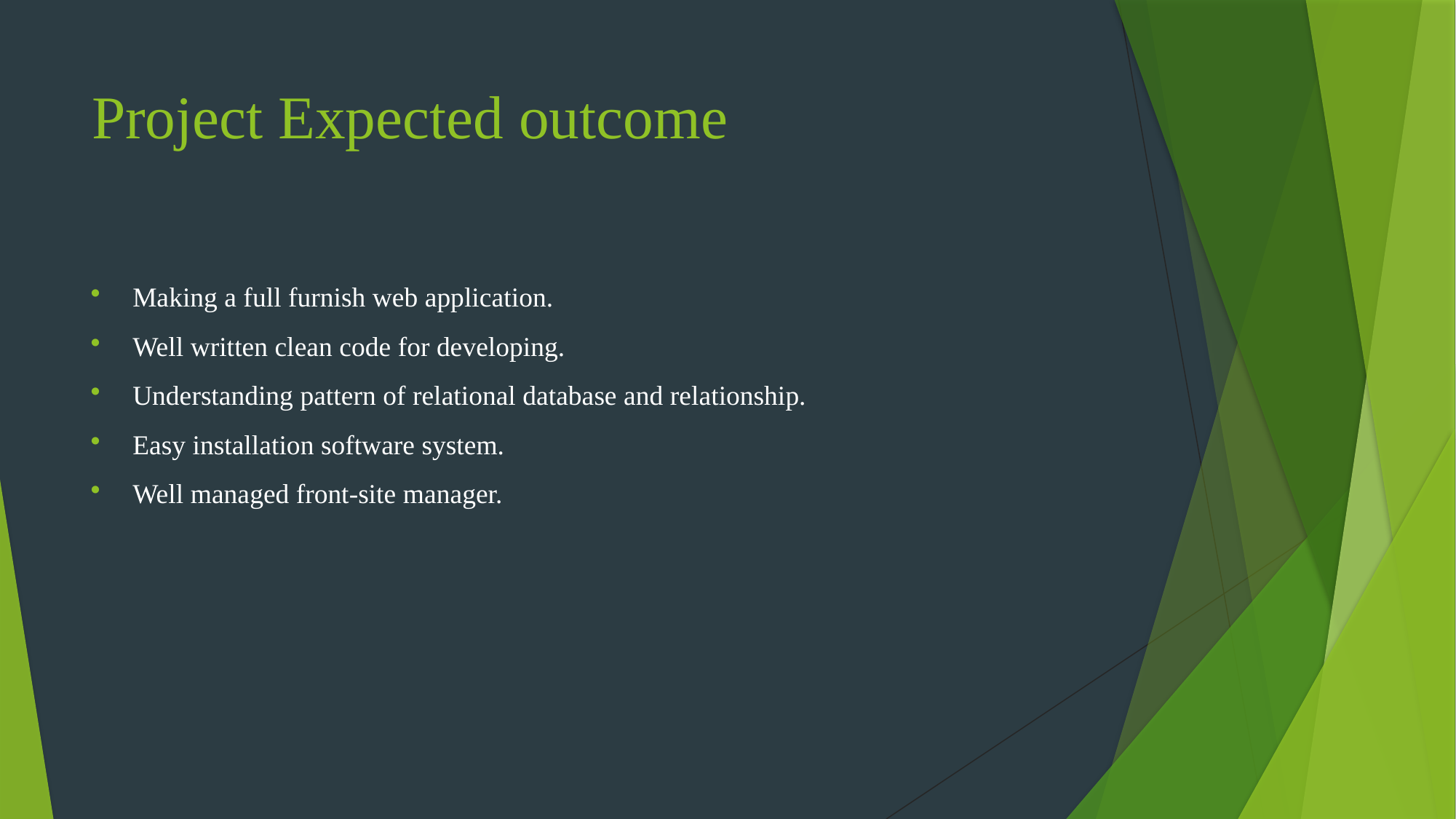

# Project Expected outcome
Making a full furnish web application.
Well written clean code for developing.
Understanding pattern of relational database and relationship.
Easy installation software system.
Well managed front-site manager.